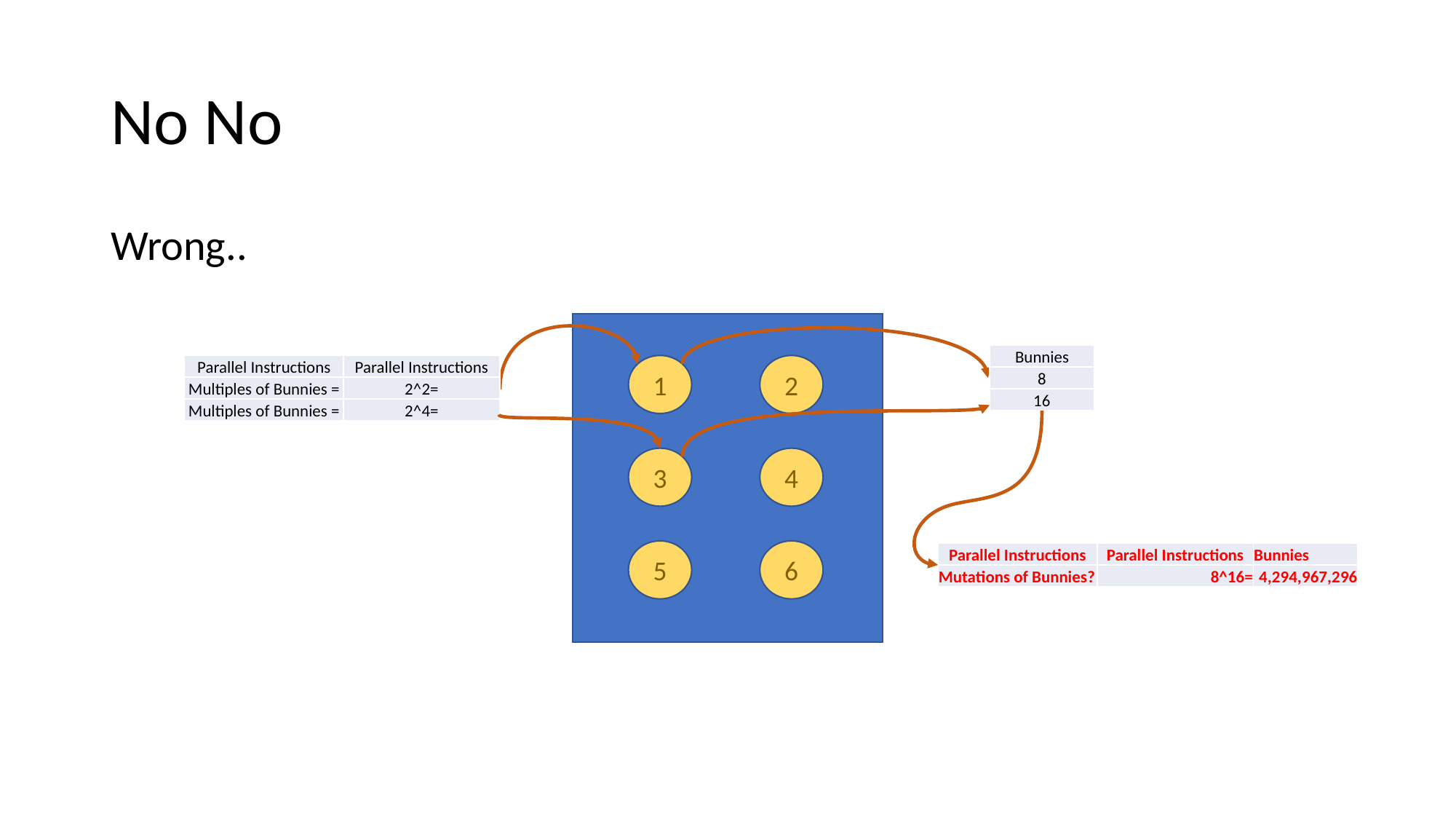

# No No
Wrong..

1
2
3
4
6
5
| Bunnies |
| --- |
| 8 |
| 16 |
| Parallel Instructions | Parallel Instructions |
| --- | --- |
| Multiples of Bunnies = | 2^2= |
| Multiples of Bunnies = | 2^4= |
| Parallel Instructions | Parallel Instructions | Bunnies |
| --- | --- | --- |
| Mutations of Bunnies? | 8^16= | 4,294,967,296 |